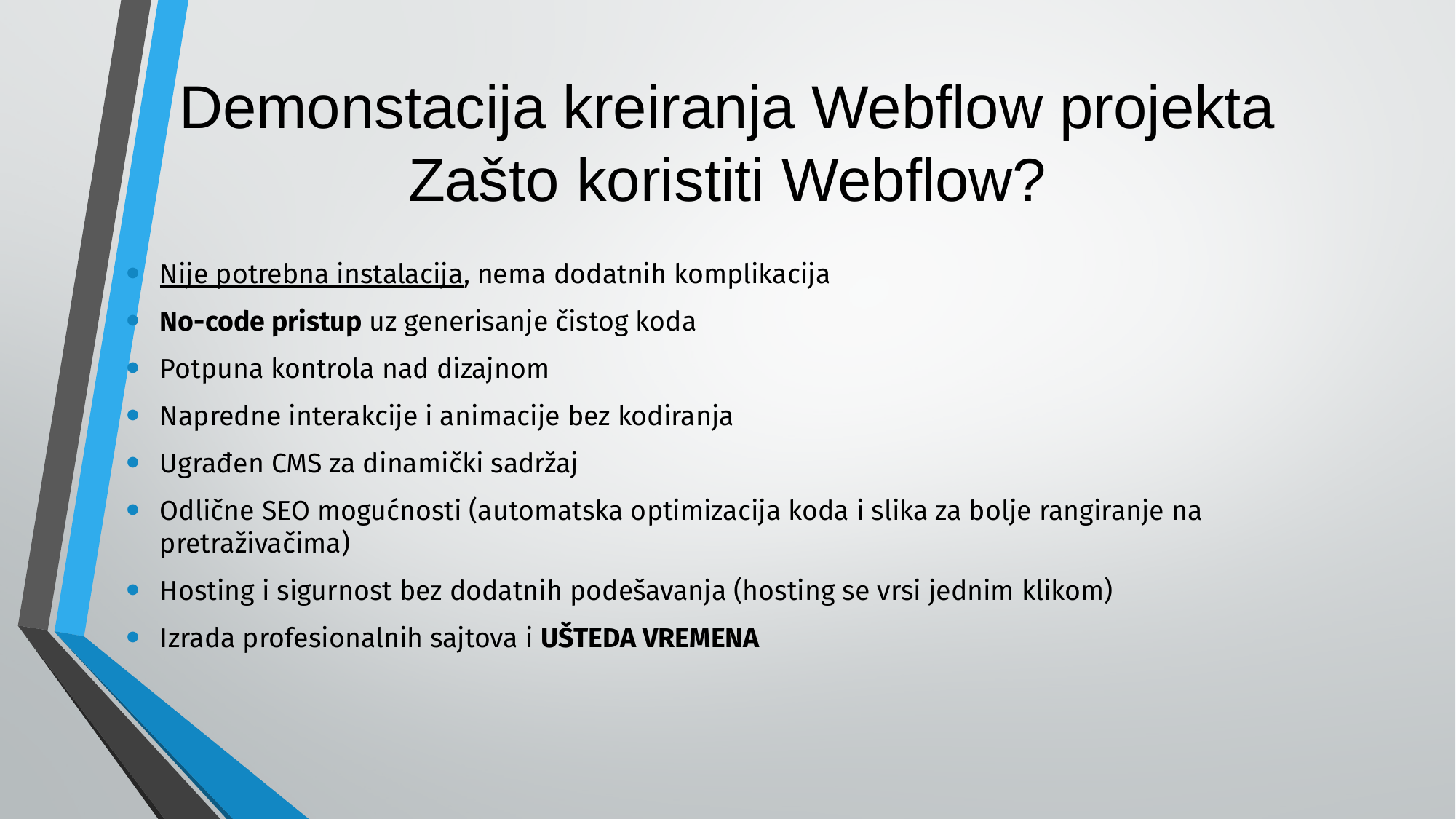

# Demonstacija kreiranja Webflow projekta Zašto koristiti Webflow?
Nije potrebna instalacija, nema dodatnih komplikacija
No-code pristup uz generisanje čistog koda
Potpuna kontrola nad dizajnom
Napredne interakcije i animacije bez kodiranja
Ugrađen CMS za dinamički sadržaj
Odlične SEO mogućnosti (automatska optimizacija koda i slika za bolje rangiranje na pretraživačima)
Hosting i sigurnost bez dodatnih podešavanja (hosting se vrsi jednim klikom)
Izrada profesionalnih sajtova i UŠTEDA VREMENA